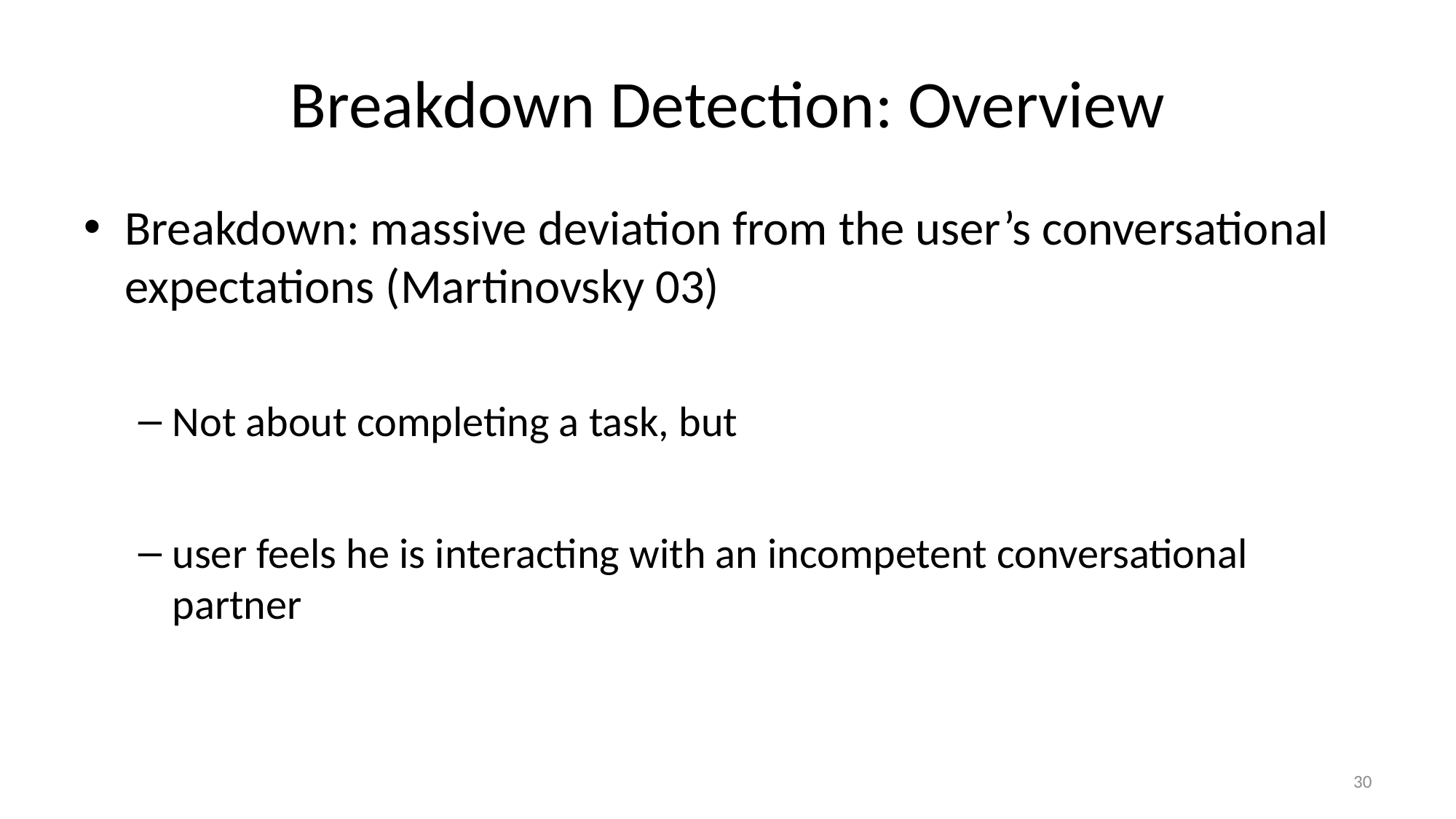

# Breakdown Detection: Overview
Breakdown: massive deviation from the user’s conversational expectations (Martinovsky 03)

Not about completing a task, but

user feels he is interacting with an incompetent conversational partner
30